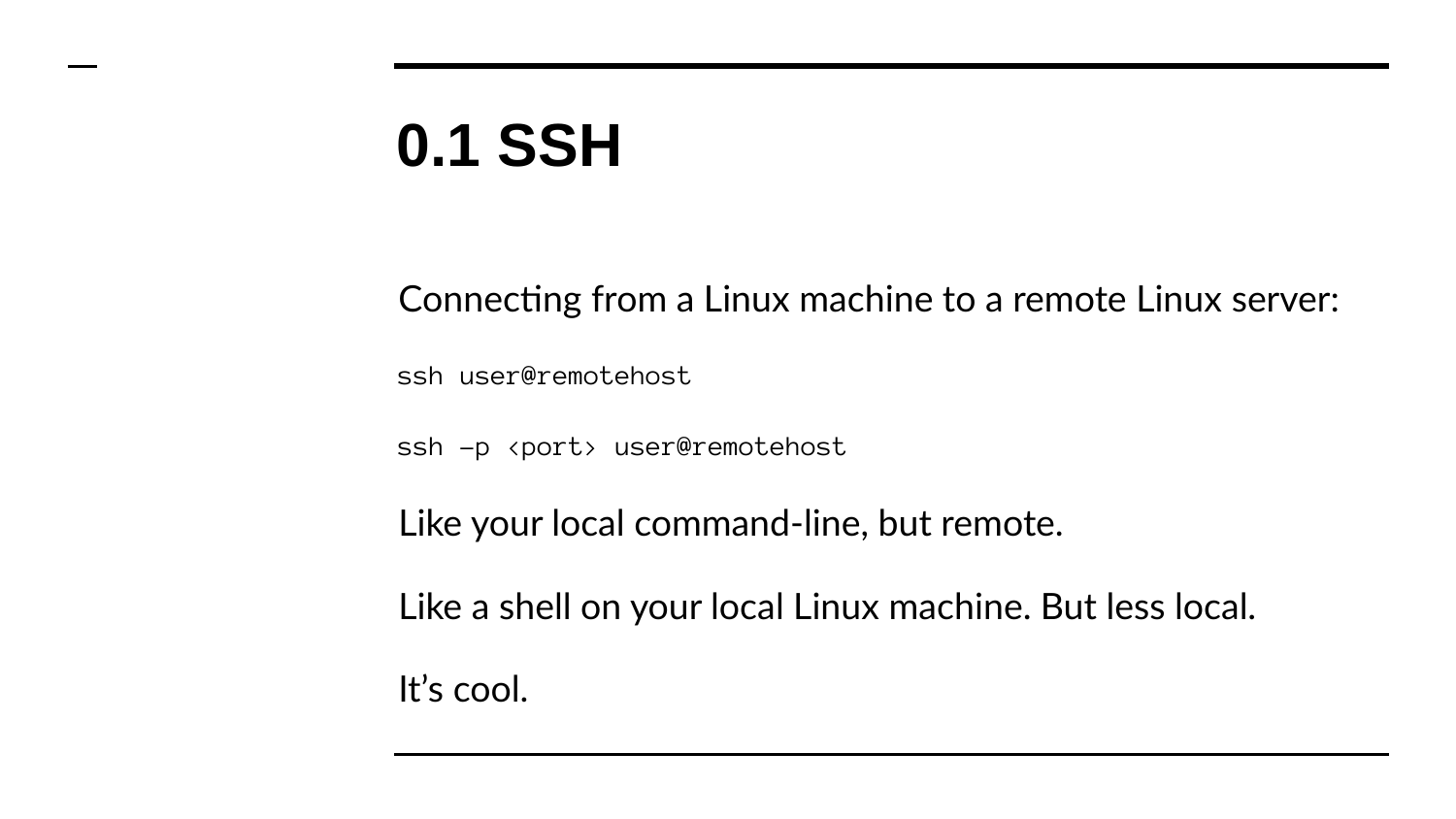

# 0.1 SSH
Connecting from a Linux machine to a remote Linux server:
ssh user@remotehost
ssh -p <port> user@remotehost
Like your local command-line, but remote.
Like a shell on your local Linux machine. But less local.
It’s cool.